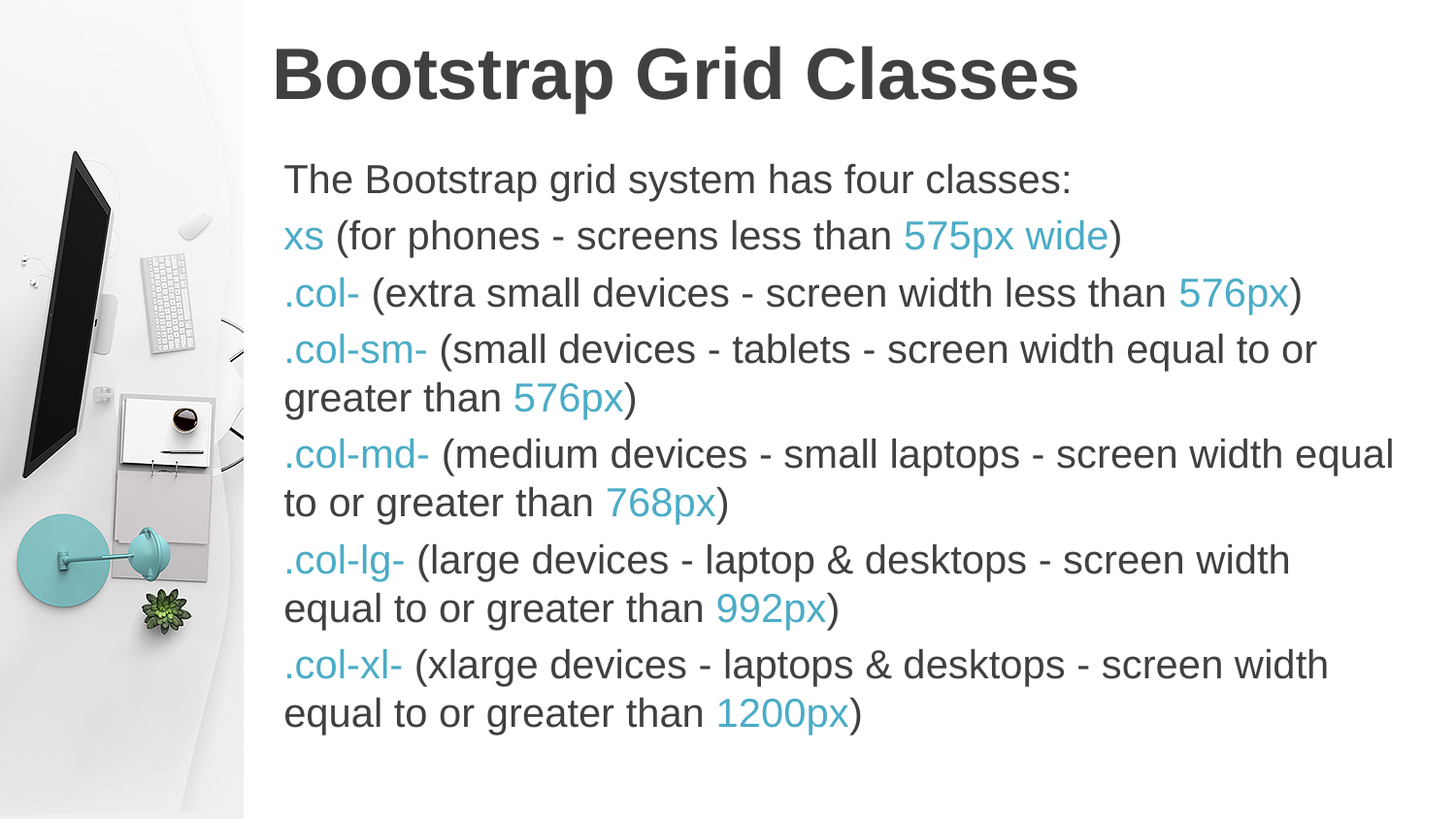

# Bootstrap Grid Classes
The Bootstrap grid system has four classes:
xs (for phones - screens less than 575px wide)
.col- (extra small devices - screen width less than 576px)
.col-sm- (small devices - tablets - screen width equal to or greater than 576px)
.col-md- (medium devices - small laptops - screen width equal to or greater than 768px)
.col-lg- (large devices - laptop & desktops - screen width equal to or greater than 992px)
.col-xl- (xlarge devices - laptops & desktops - screen width equal to or greater than 1200px)